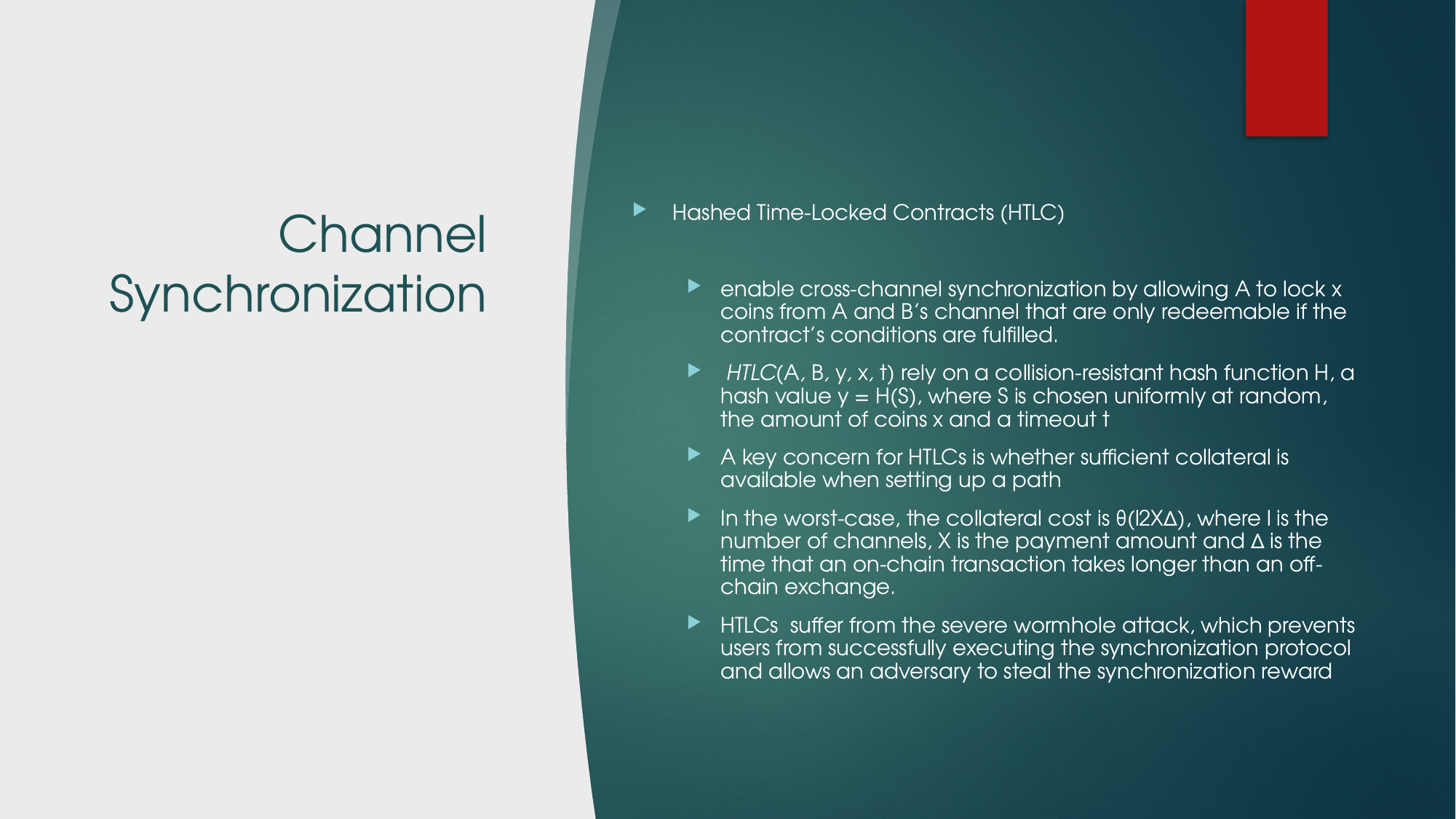

14
# Channel Synchronization
Hashed Time-Locked Contracts (HTLC)

enable cross-channel synchronization by allowing A to lock x coins from A and B’s channel that are only redeemable if the contract’s conditions are fulfilled.
 HTLC(A, B, y, x, t) rely on a collision-resistant hash function H, a hash value y = H(S), where S is chosen uniformly at random, the amount of coins x and a timeout t
A key concern for HTLCs is whether sufficient collateral is available when setting up a path
In the worst-case, the collateral cost is θ(l2X∆), where l is the number of channels, X is the payment amount and ∆ is the time that an on-chain transaction takes longer than an off-chain exchange.
HTLCs  suffer from the severe wormhole attack, which prevents users from successfully executing the synchronization protocol and allows an adversary to steal the synchronization reward